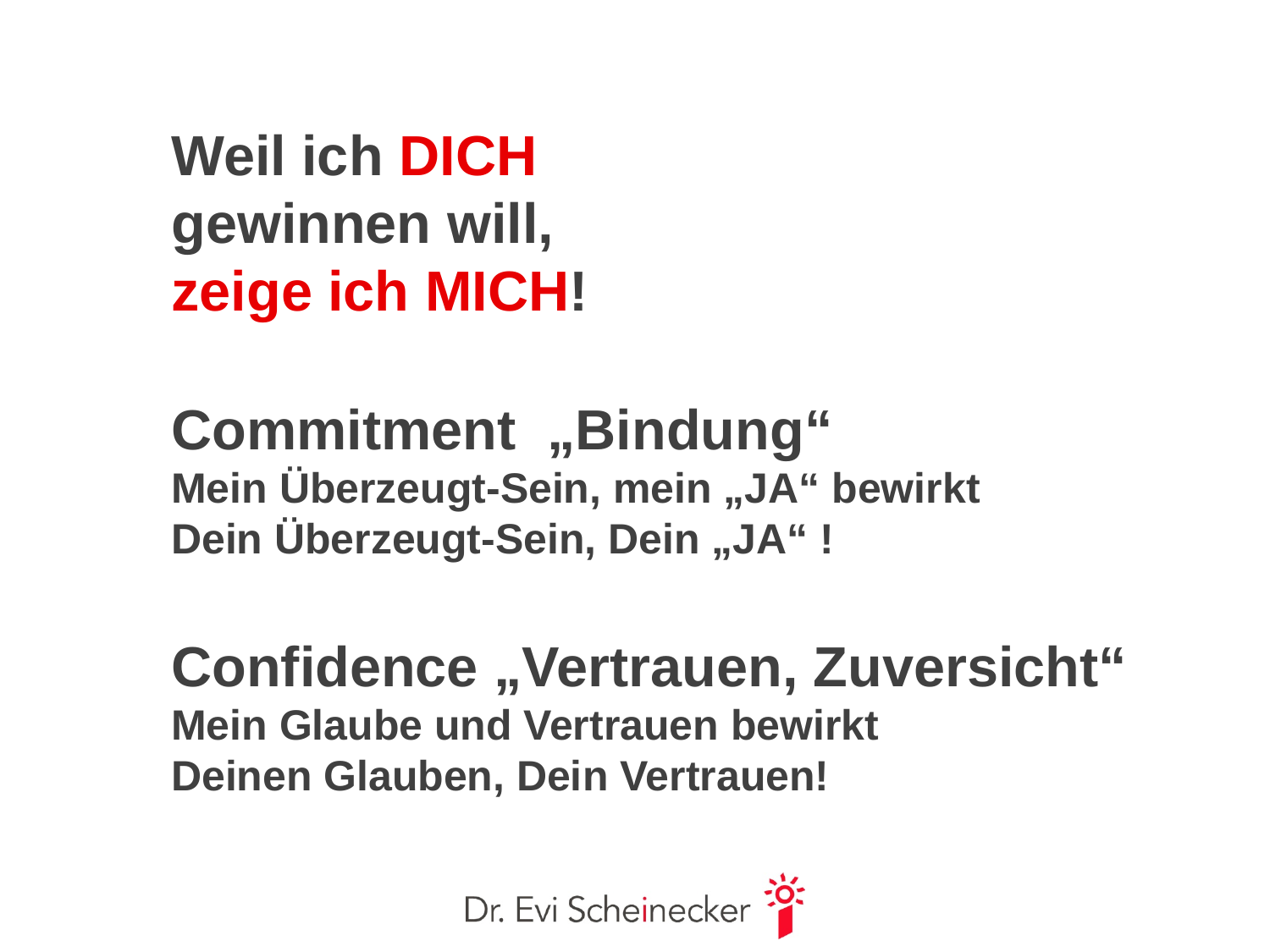

# Weil ich DICH gewinnen will, zeige ich MICH!
Commitment  „Bindung“
Mein Überzeugt-Sein, mein „JA“ bewirkt
Dein Überzeugt-Sein, Dein „JA“ !
Confidence „Vertrauen, Zuversicht“
Mein Glaube und Vertrauen bewirkt
Deinen Glauben, Dein Vertrauen!